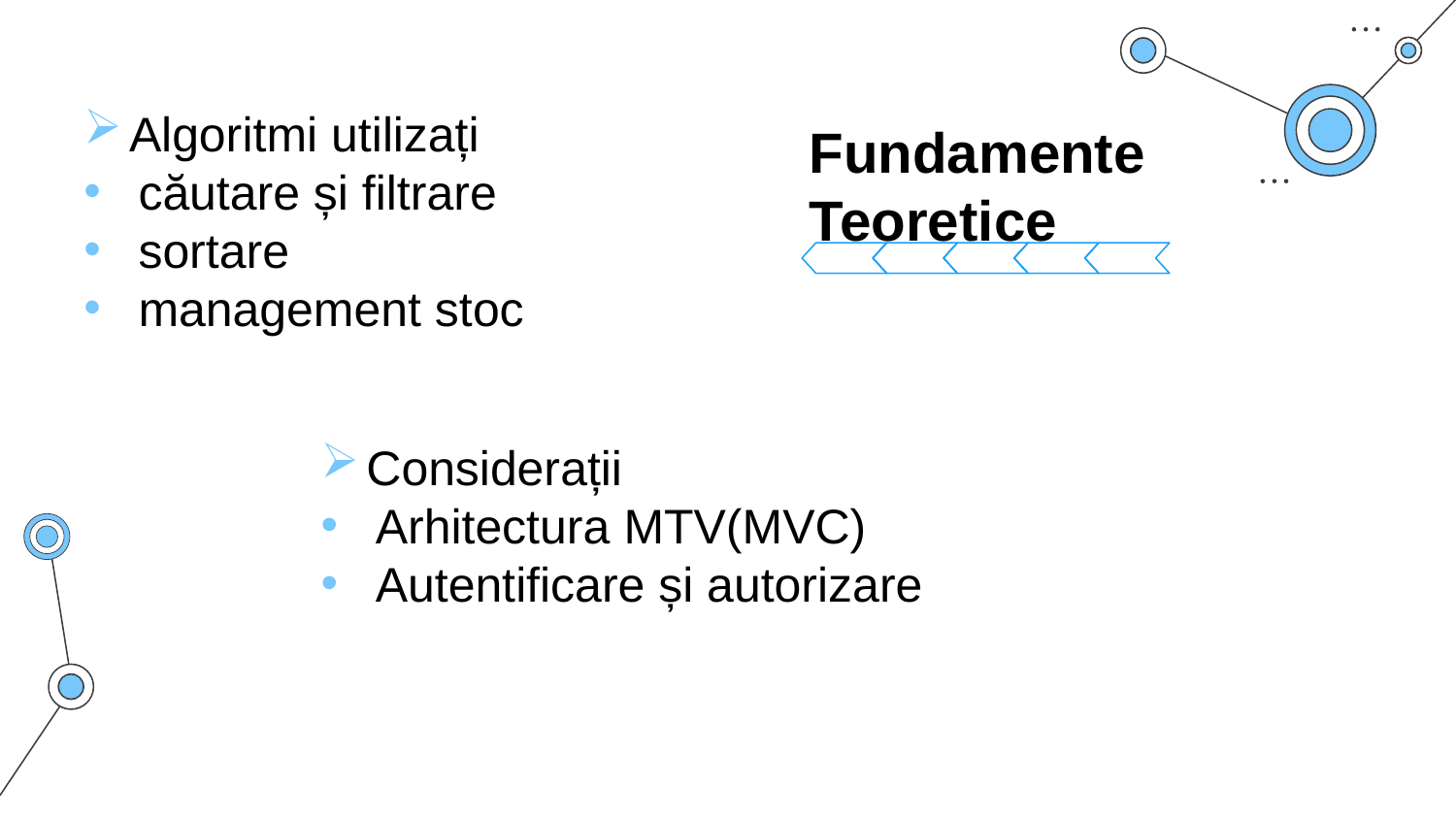

Algoritmi utilizați
căutare și filtrare
sortare
management stoc
Fundamente Teoretice

Considerații
Arhitectura MTV(MVC)
Autentificare și autorizare